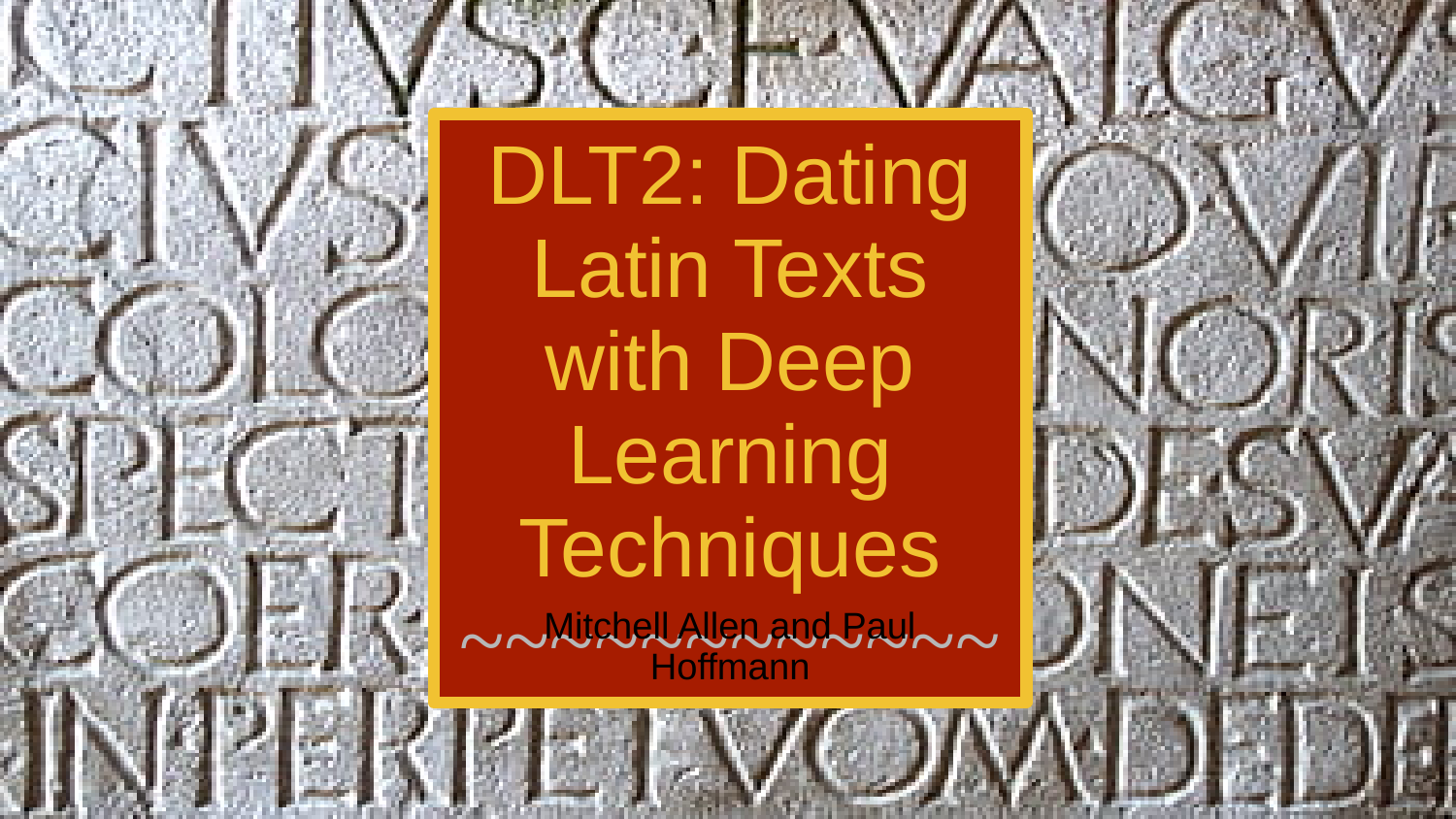

# DLT2: Dating Latin Texts with Deep Learning Techniques
~~~~~~~~~~~~

Mitchell Allen and Paul Hoffmann